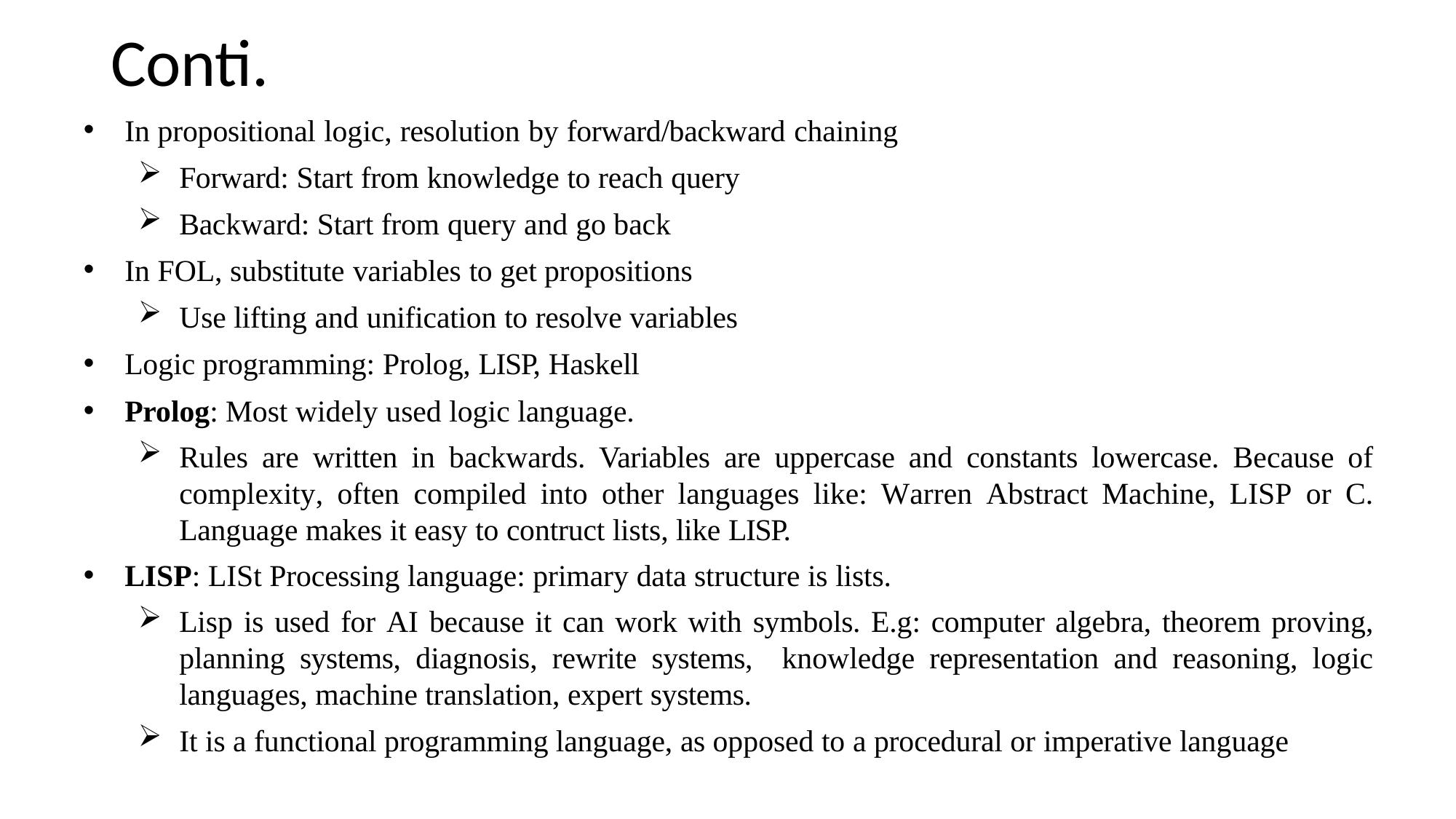

# Conti.
In propositional logic, resolution by forward/backward chaining
Forward: Start from knowledge to reach query
Backward: Start from query and go back
In FOL, substitute variables to get propositions
Use lifting and unification to resolve variables
Logic programming: Prolog, LISP, Haskell
Prolog: Most widely used logic language.
Rules are written in backwards. Variables are uppercase and constants lowercase. Because of complexity, often compiled into other languages like: Warren Abstract Machine, LISP or C. Language makes it easy to contruct lists, like LISP.
LISP: LISt Processing language: primary data structure is lists.
Lisp is used for AI because it can work with symbols. E.g: computer algebra, theorem proving, planning systems, diagnosis, rewrite systems,  knowledge representation and reasoning, logic languages, machine translation, expert systems.
It is a functional programming language, as opposed to a procedural or imperative language